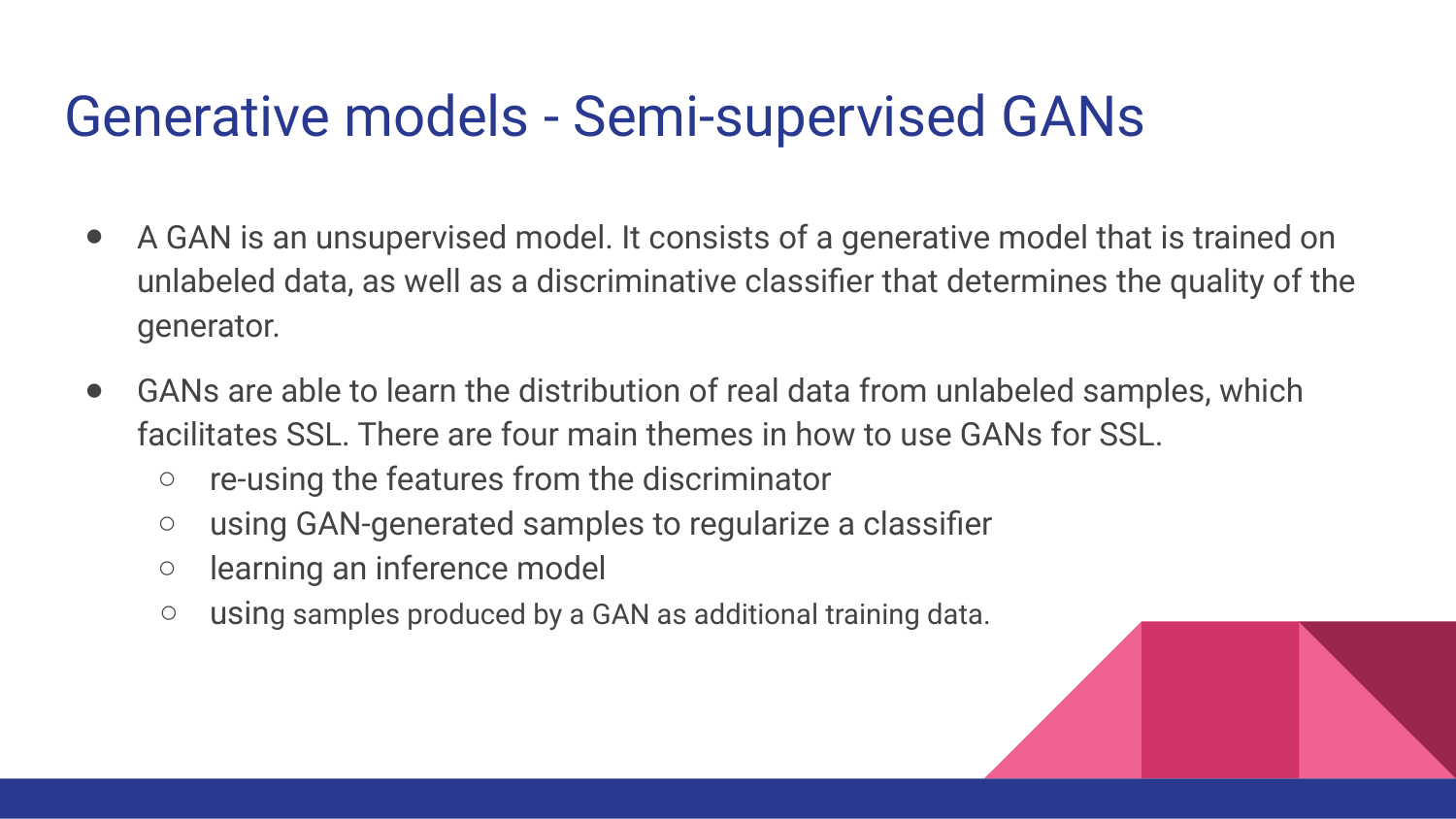

# Generative models - Semi-supervised GANs
A GAN is an unsupervised model. It consists of a generative model that is trained on unlabeled data, as well as a discriminative classifier that determines the quality of the generator.
GANs are able to learn the distribution of real data from unlabeled samples, which facilitates SSL. There are four main themes in how to use GANs for SSL.
re-using the features from the discriminator
using GAN-generated samples to regularize a classifier
learning an inference model
using samples produced by a GAN as additional training data.